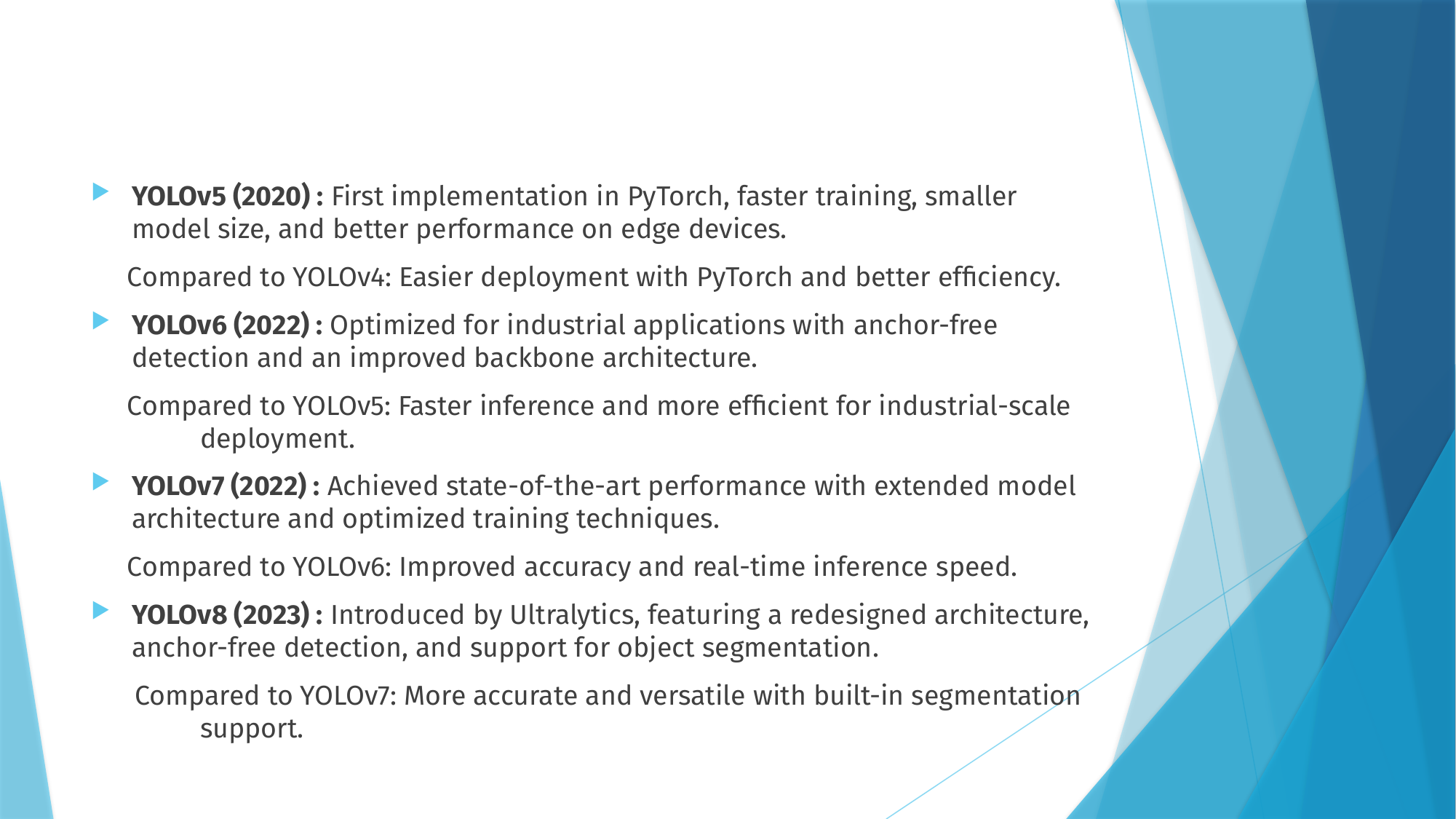

#
YOLOv5 (2020) : First implementation in PyTorch, faster training, smaller model size, and better performance on edge devices.
     Compared to YOLOv4: Easier deployment with PyTorch and better efficiency.
YOLOv6 (2022) : Optimized for industrial applications with anchor-free detection and an improved backbone architecture.
     Compared to YOLOv5: Faster inference and more efficient for industrial-scale  	deployment.
YOLOv7 (2022) : Achieved state-of-the-art performance with extended model architecture and optimized training techniques.
     Compared to YOLOv6: Improved accuracy and real-time inference speed.
YOLOv8 (2023) : Introduced by Ultralytics, featuring a redesigned architecture, anchor-free detection, and support for object segmentation.
      Compared to YOLOv7: More accurate and versatile with built-in segmentation 	support.